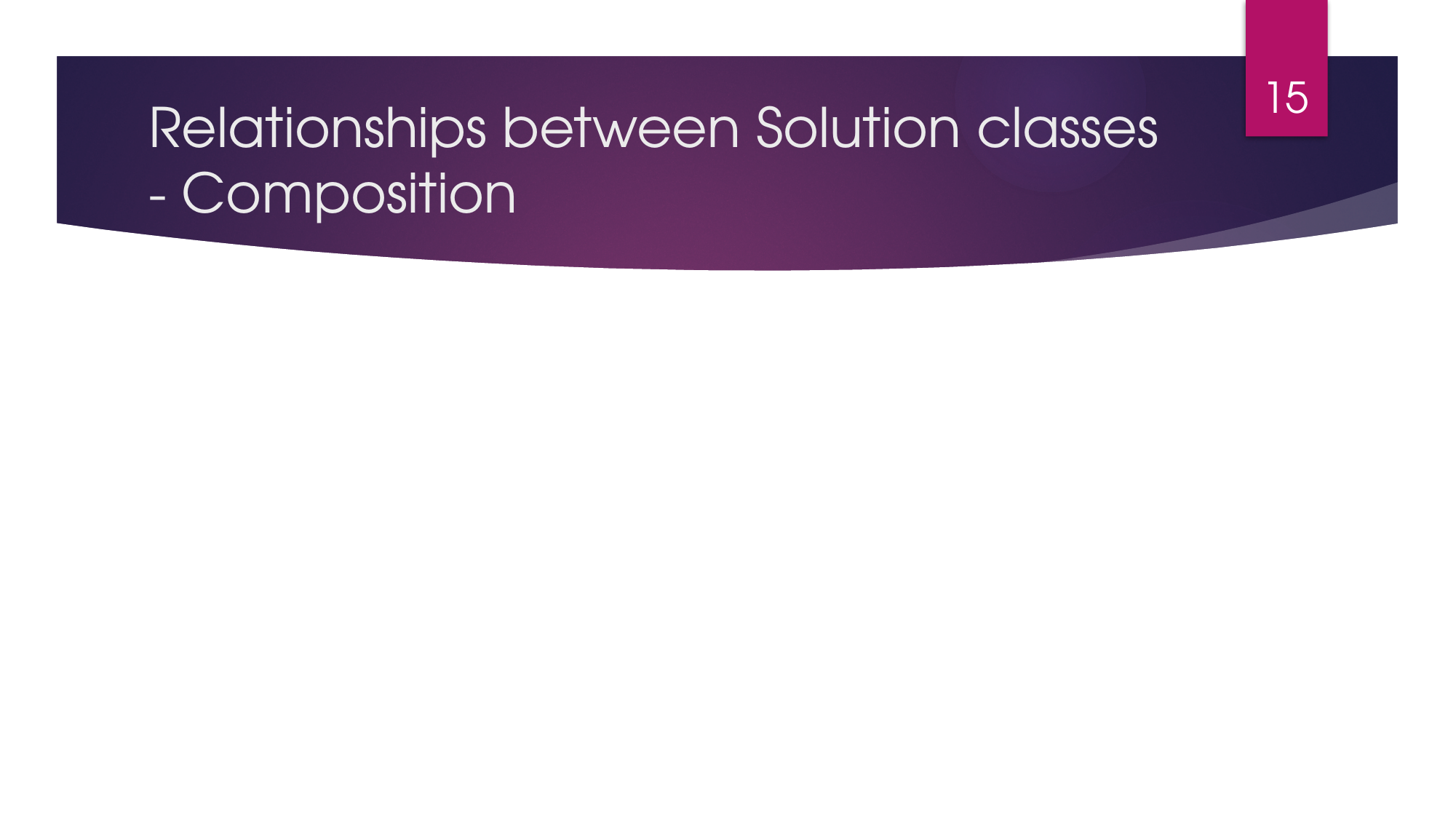

15
# Relationships between Solution classes - Composition